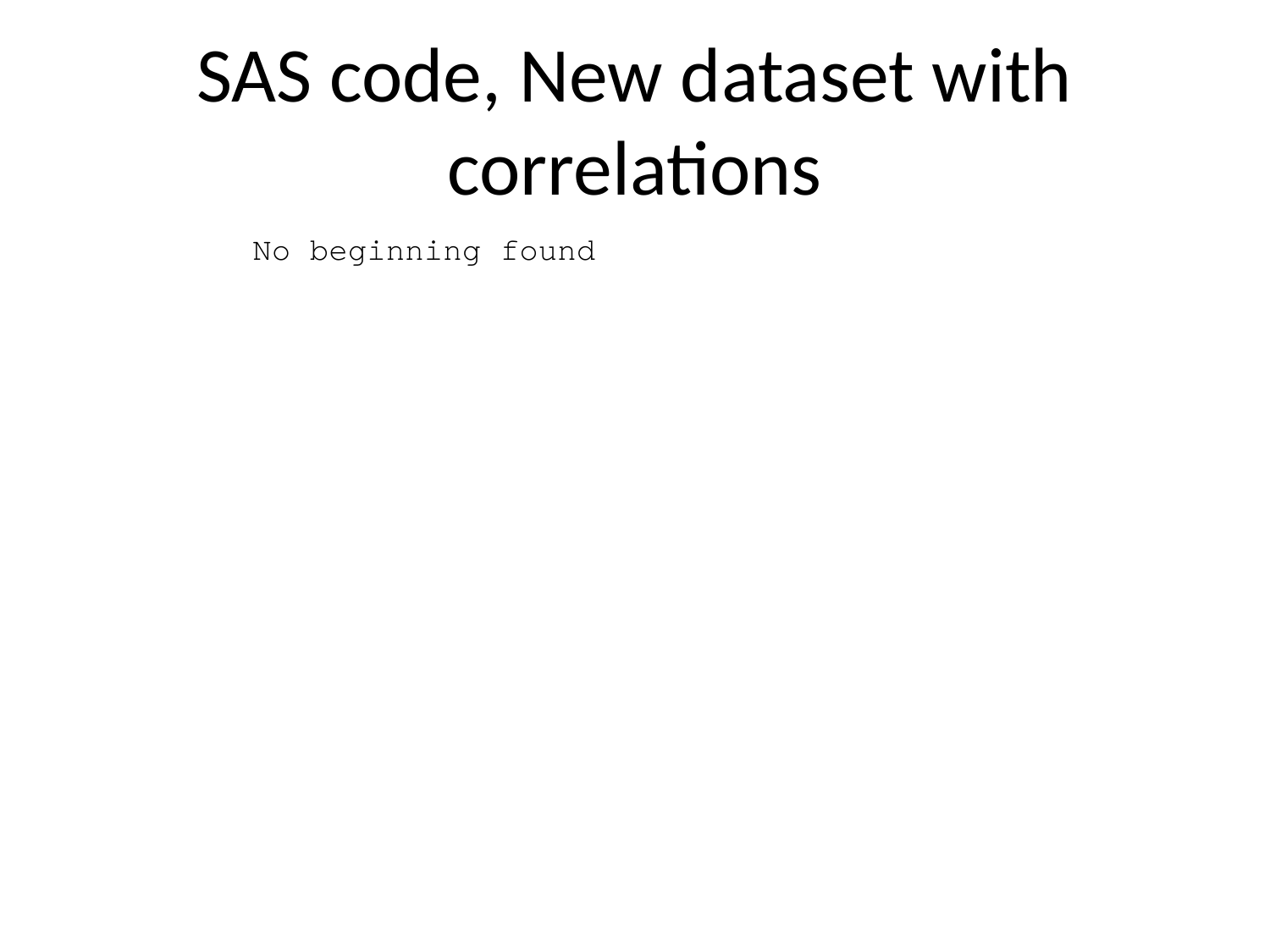

# SAS code, New dataset with correlations
No beginning found